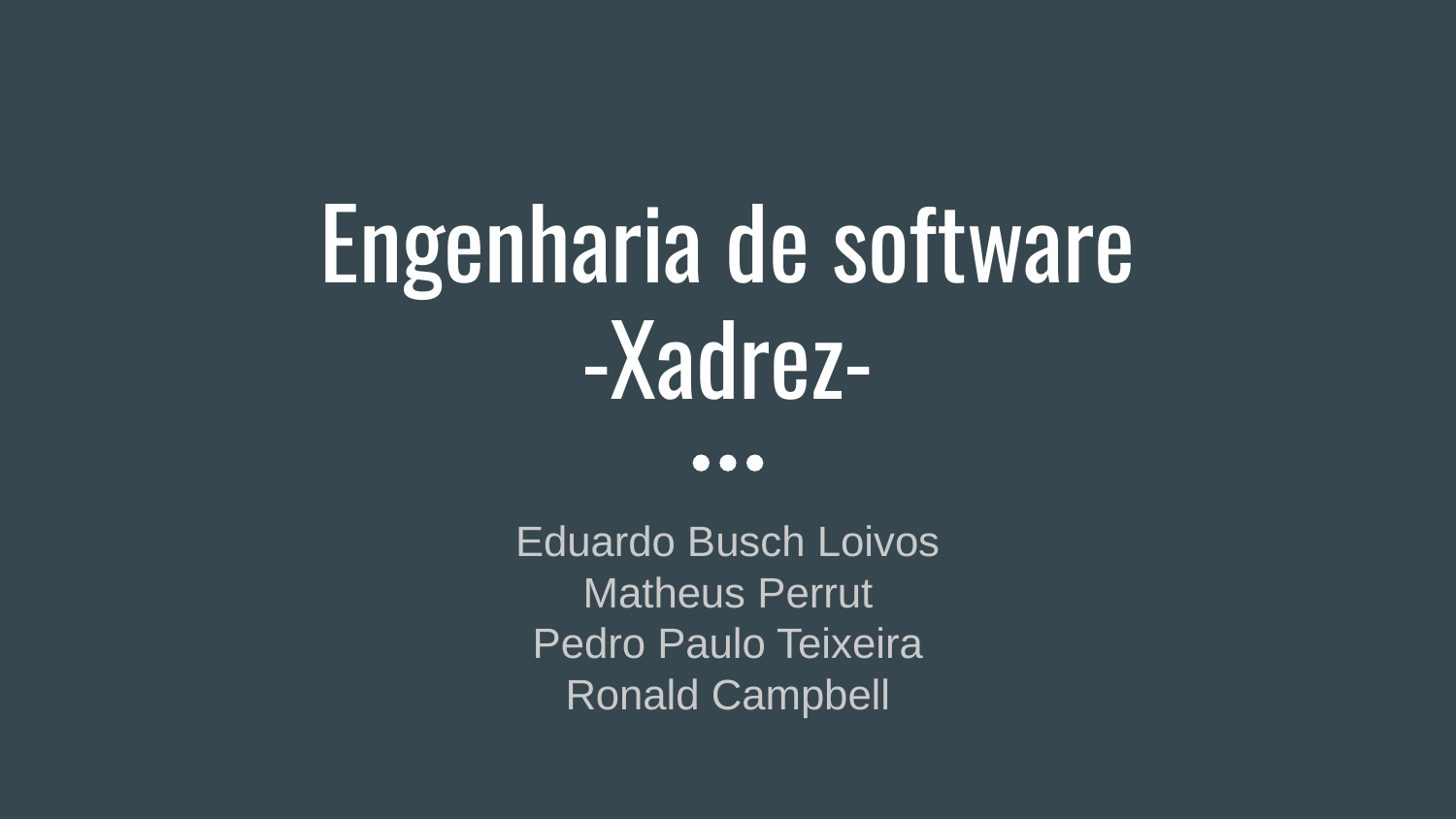

# Engenharia de software
-Xadrez-
Eduardo Busch Loivos
Matheus Perrut
Pedro Paulo Teixeira
Ronald Campbell